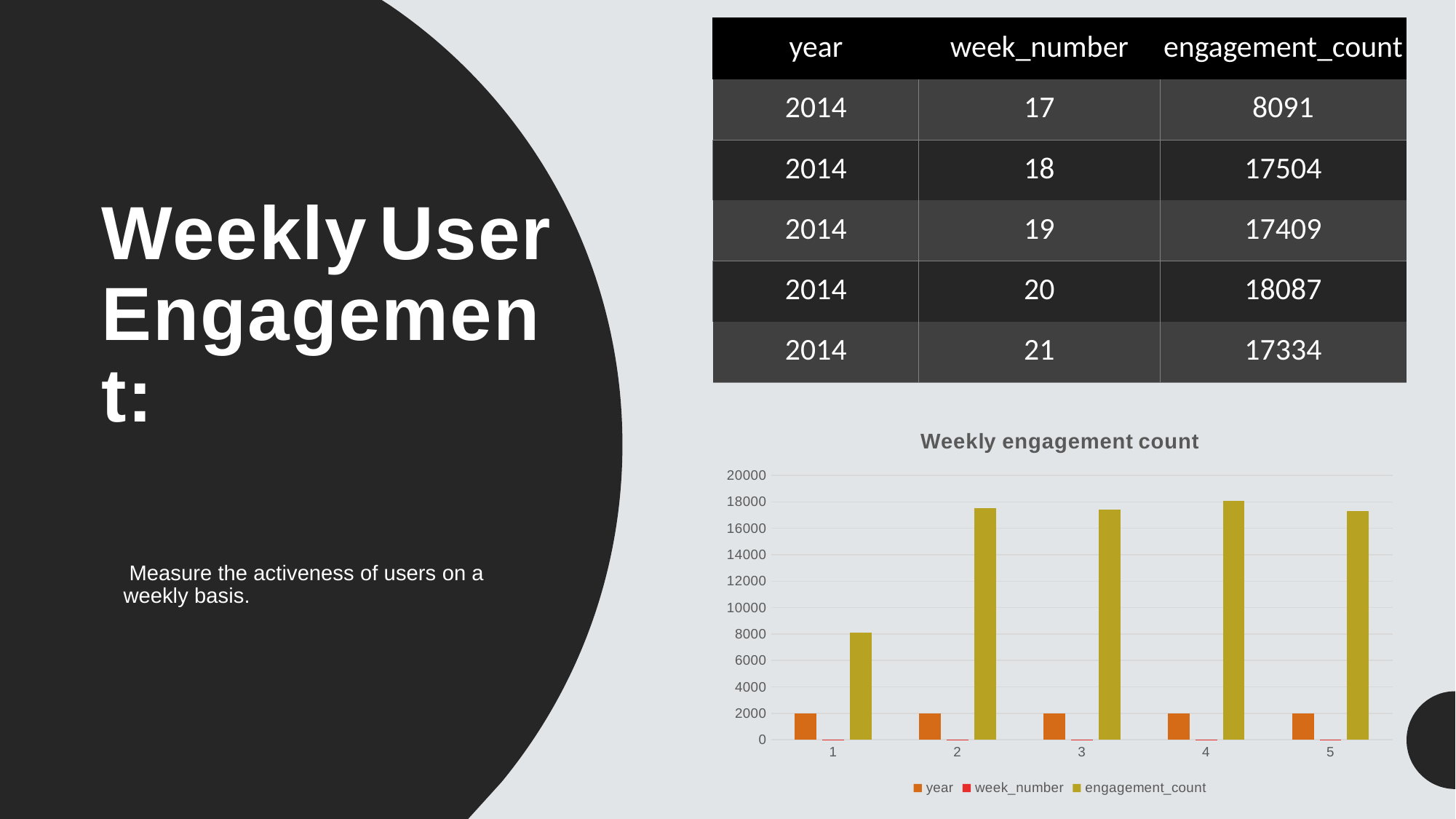

| year | week\_number | engagement\_count |
| --- | --- | --- |
| 2014 | 17 | 8091 |
| 2014 | 18 | 17504 |
| 2014 | 19 | 17409 |
| 2014 | 20 | 18087 |
| 2014 | 21 | 17334 |
# Weekly User Engagement:

### Chart: Weekly engagement count

| Category | year | week_number | engagement_count |
|---|---|---|---|
 Measure the activeness of users on a weekly basis.